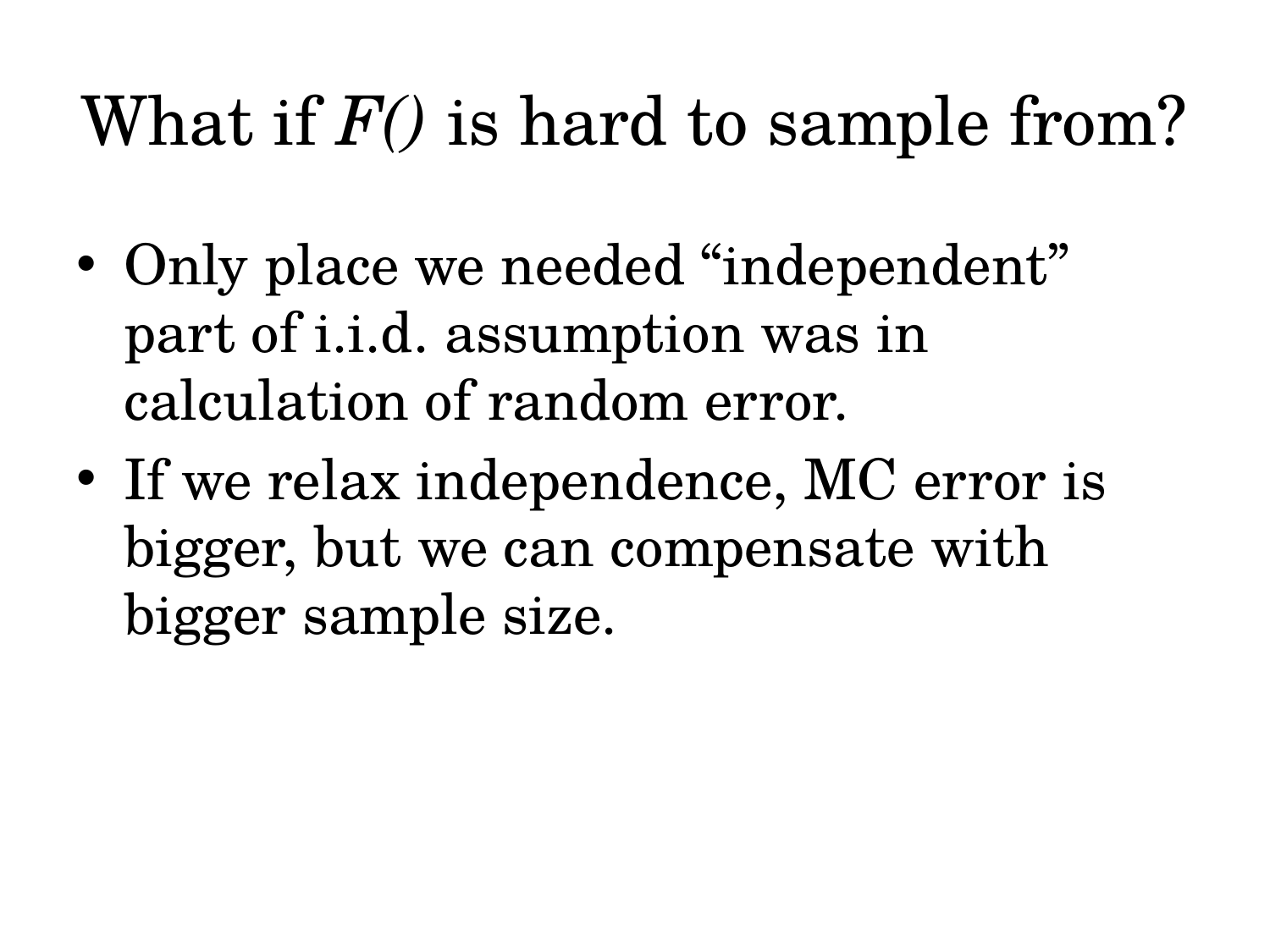

# What if F() is hard to sample from?
Only place we needed “independent” part of i.i.d. assumption was in calculation of random error.
If we relax independence, MC error is bigger, but we can compensate with bigger sample size.